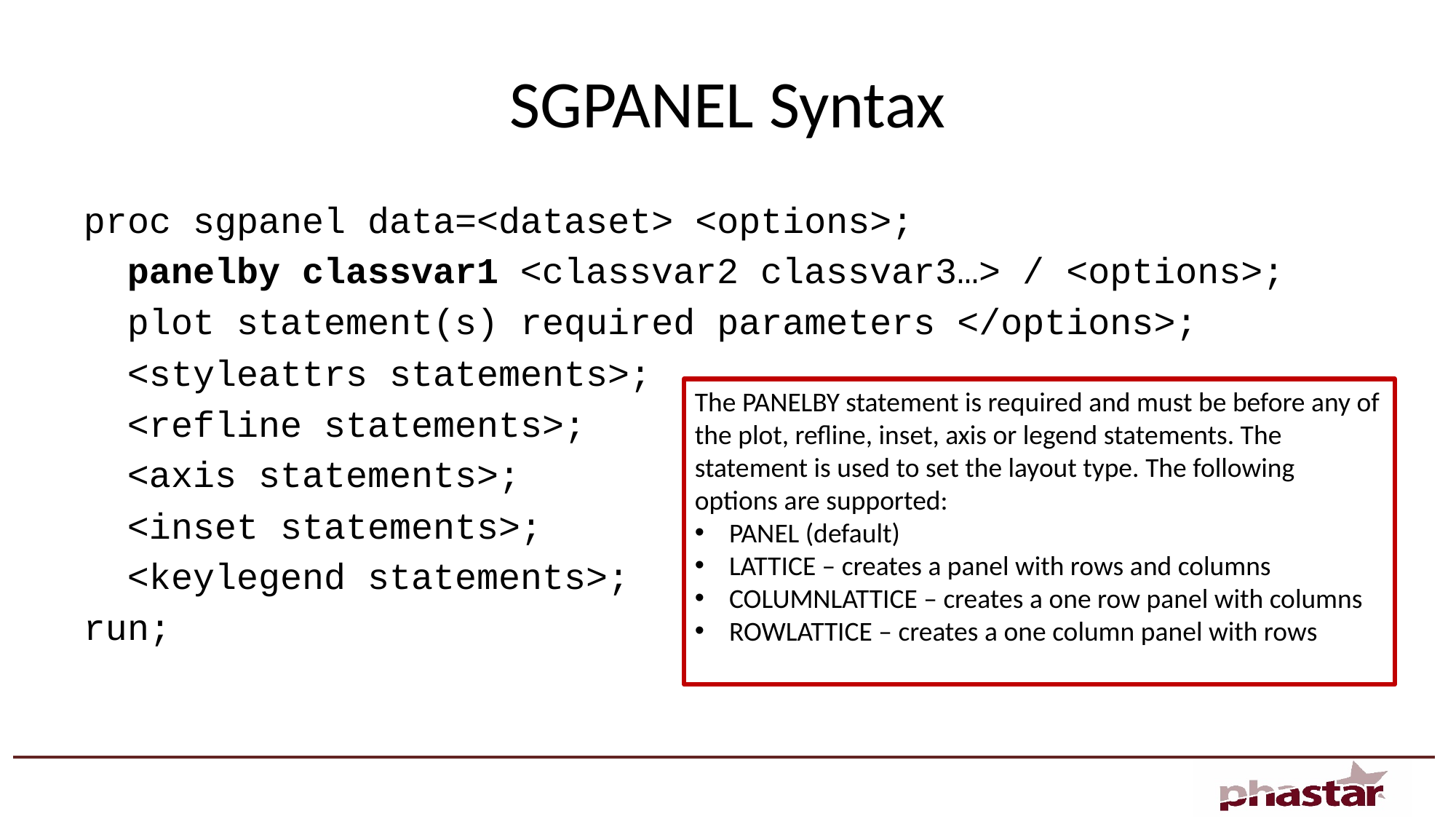

# SGPANEL Syntax
proc sgpanel data=<dataset> <options>;
  panelby classvar1 <classvar2 classvar3…> / <options>;
  plot statement(s) required parameters </options>;
  <styleattrs statements>;
  <refline statements>;
  <axis statements>;
  <inset statements>;
  <keylegend statements>;
run;

The PANELBY statement is required and must be before any of the plot, refline, inset, axis or legend statements. The statement is used to set the layout type. The following options are supported:
PANEL (default)
LATTICE – creates a panel with rows and columns
COLUMNLATTICE – creates a one row panel with columns
ROWLATTICE – creates a one column panel with rows